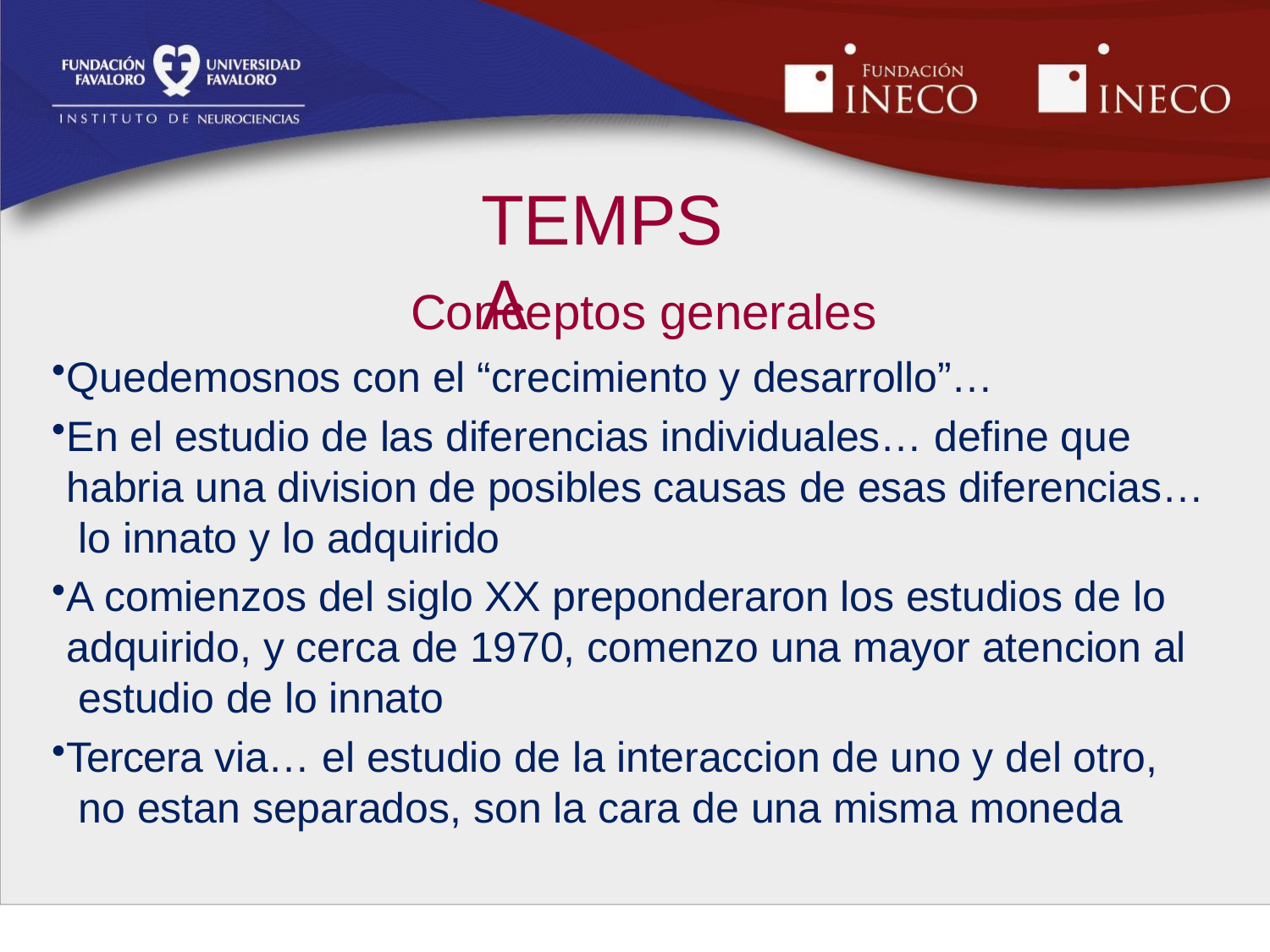

# TEMPS A
Conceptos generales
Quedemosnos con el “crecimiento y desarrollo”…
En el estudio de las diferencias individuales… define que  habria una division de posibles causas de esas diferencias…  lo innato y lo adquirido
A comienzos del siglo XX preponderaron los estudios de lo  adquirido, y cerca de 1970, comenzo una mayor atencion al  estudio de lo innato
Tercera via… el estudio de la interaccion de uno y del otro,  no estan separados, son la cara de una misma moneda